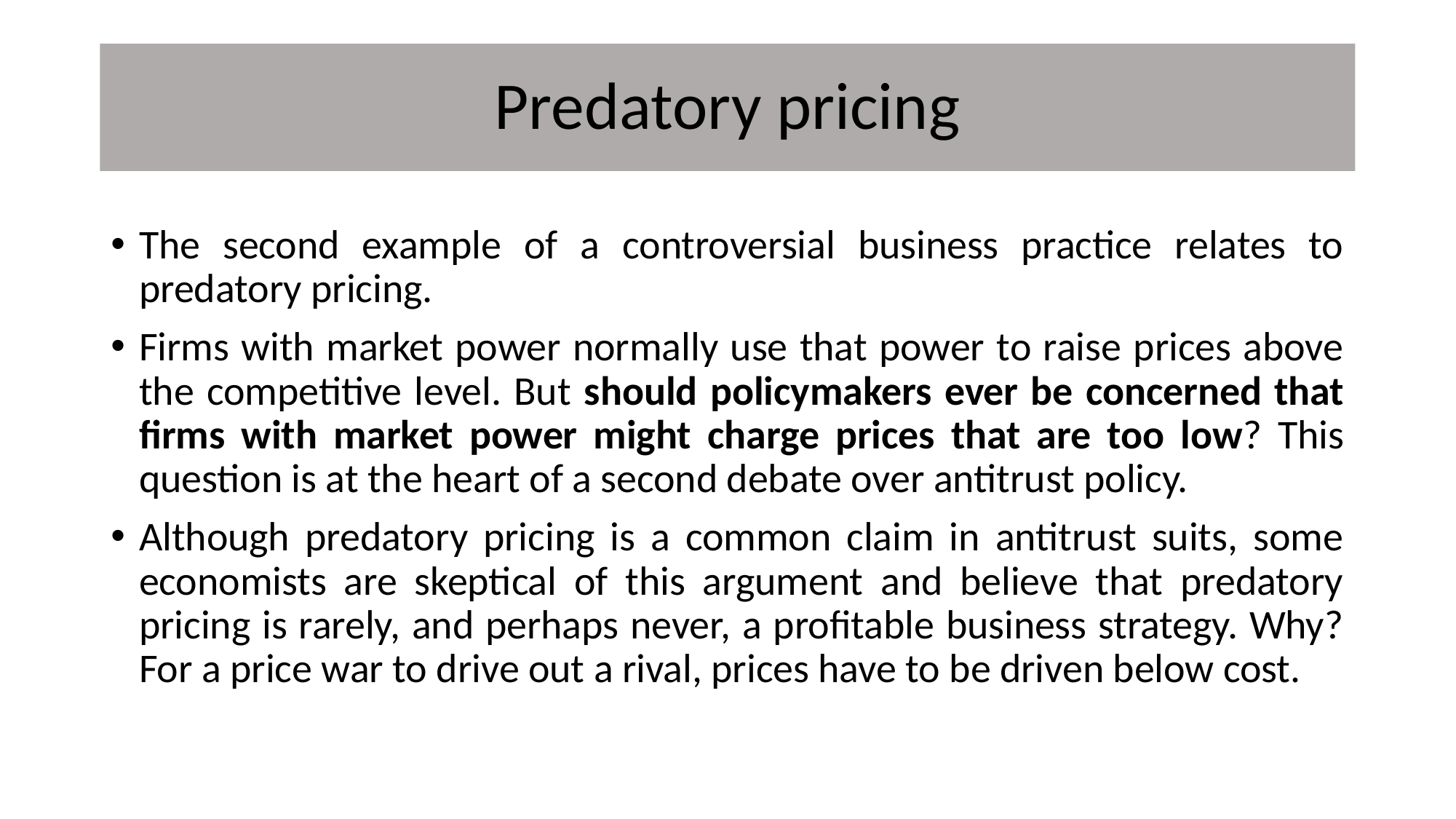

# Predatory pricing
The second example of a controversial business practice relates to predatory pricing.
Firms with market power normally use that power to raise prices above the competitive level. But should policymakers ever be concerned that firms with market power might charge prices that are too low? This question is at the heart of a second debate over antitrust policy.
Although predatory pricing is a common claim in antitrust suits, some economists are skeptical of this argument and believe that predatory pricing is rarely, and perhaps never, a profitable business strategy. Why? For a price war to drive out a rival, prices have to be driven below cost.